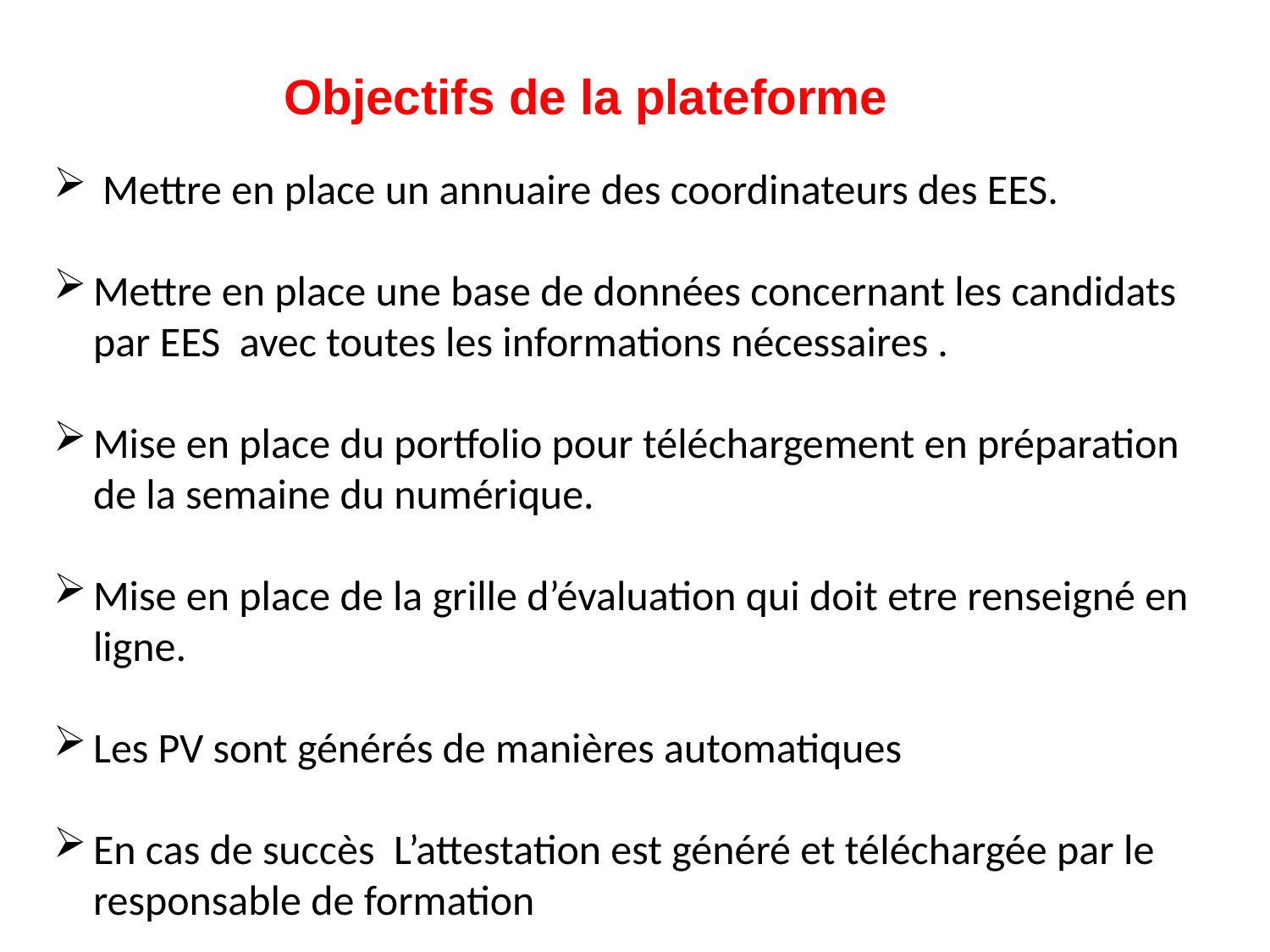

Objectifs de la plateforme
 Mettre en place un annuaire des coordinateurs des EES.

Mettre en place une base de données concernant les candidats par EES  avec toutes les informations nécessaires .

Mise en place du portfolio pour téléchargement en préparation de la semaine du numérique.

Mise en place de la grille d’évaluation qui doit etre renseigné en ligne.

Les PV sont générés de manières automatiques

En cas de succès  L’attestation est généré et téléchargée par le responsable de formation